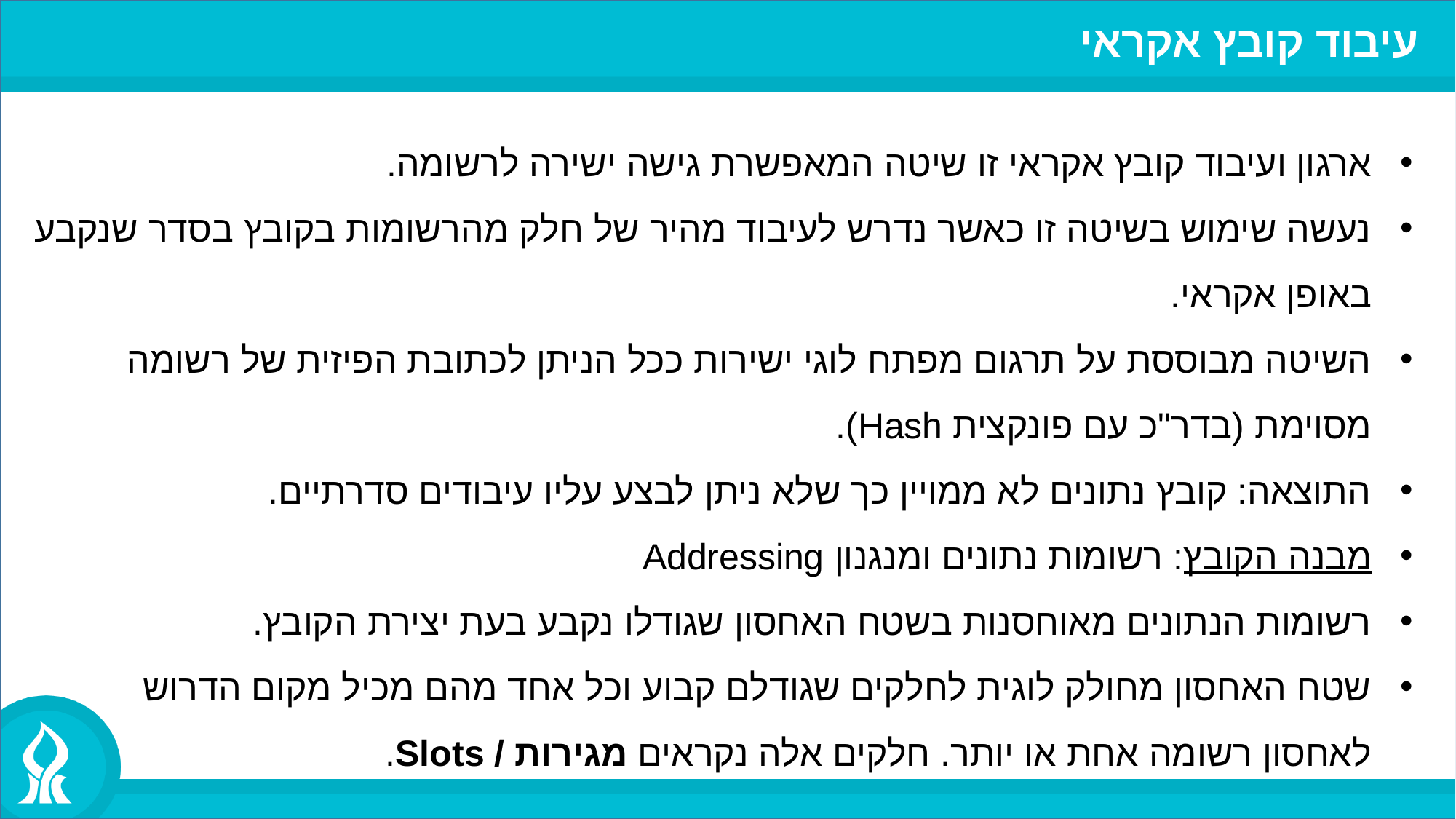

עיבוד קובץ אקראי
ארגון ועיבוד קובץ אקראי זו שיטה המאפשרת גישה ישירה לרשומה.
נעשה שימוש בשיטה זו כאשר נדרש לעיבוד מהיר של חלק מהרשומות בקובץ בסדר שנקבע באופן אקראי.
השיטה מבוססת על תרגום מפתח לוגי ישירות ככל הניתן לכתובת הפיזית של רשומה מסוימת (בדר"כ עם פונקצית Hash).
התוצאה: קובץ נתונים לא ממויין כך שלא ניתן לבצע עליו עיבודים סדרתיים.
מבנה הקובץ: רשומות נתונים ומנגנון Addressing
רשומות הנתונים מאוחסנות בשטח האחסון שגודלו נקבע בעת יצירת הקובץ.
שטח האחסון מחולק לוגית לחלקים שגודלם קבוע וכל אחד מהם מכיל מקום הדרוש לאחסון רשומה אחת או יותר. חלקים אלה נקראים מגירות / Slots.